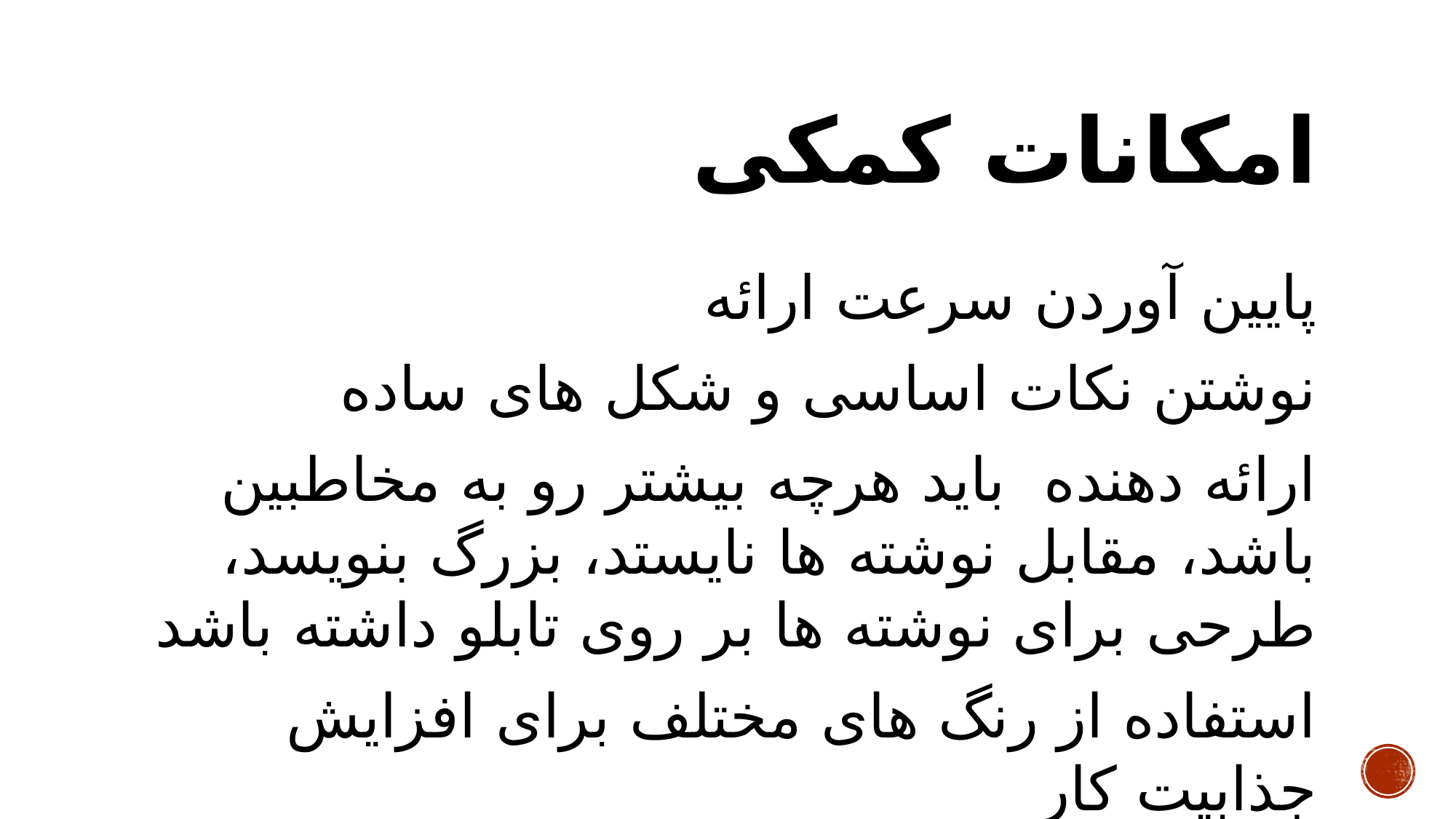

# امکانات کمکی
پایین آوردن سرعت ارائه
نوشتن نکات اساسی و شکل های ساده
ارائه دهنده  باید هرچه بیشتر رو به مخاطبین باشد، مقابل نوشته ها نایستد، بزرگ بنویسد، طرحی برای نوشته ها بر روی تابلو داشته باشد
استفاده از رنگ های مختلف برای افزایش جذابیت کار